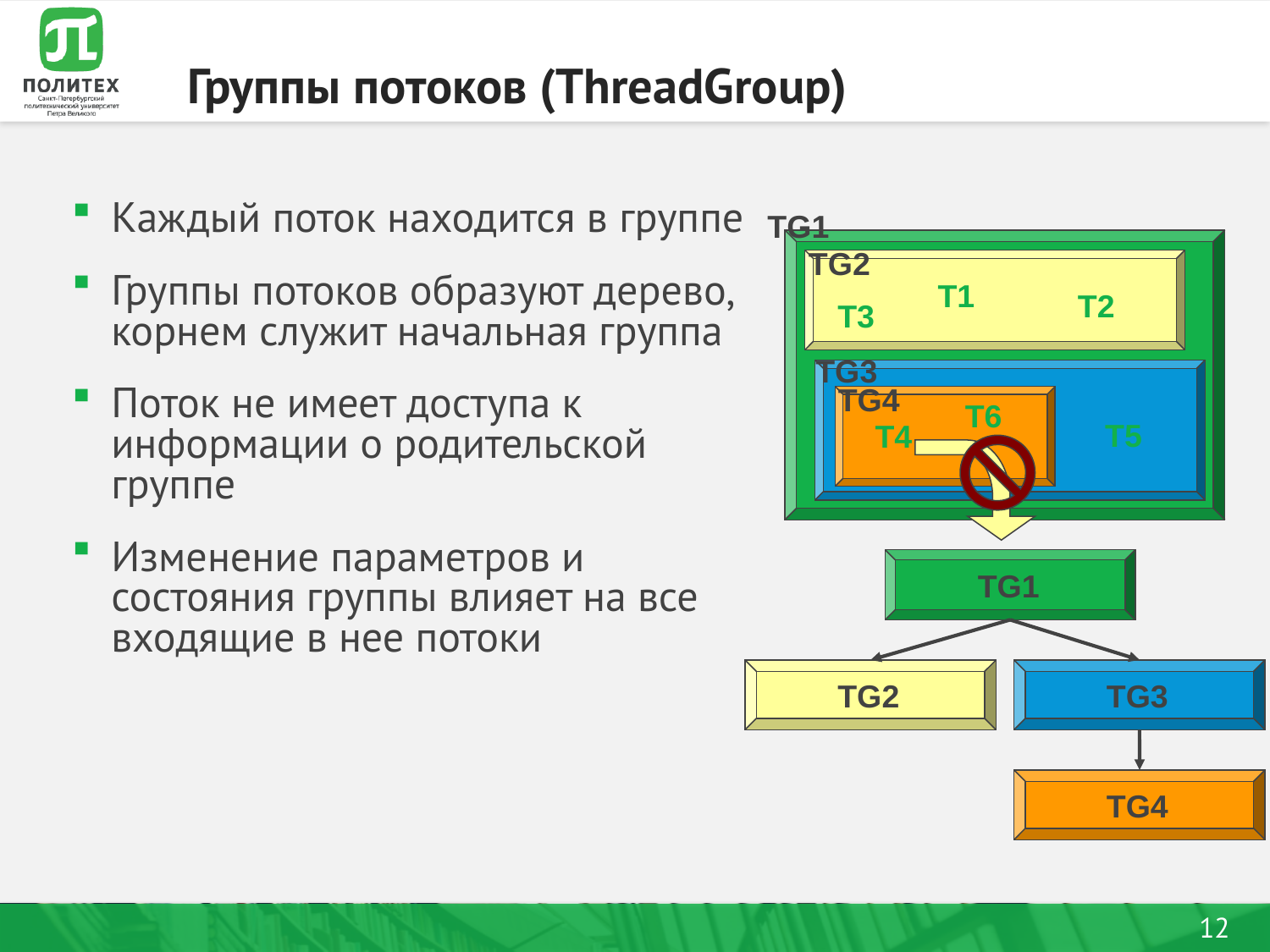

# Группы потоков (ThreadGroup)
Каждый поток находится в группе
Группы потоков образуют дерево, корнем служит начальная группа
Поток не имеет доступа к информации о родительской группе
Изменение параметров и состояния группы влияет на все входящие в нее потоки
TG1

TG2

T1
T2
T3
TG3

TG4

T6
T5
T4

TG1

TG2
TG3

TG4